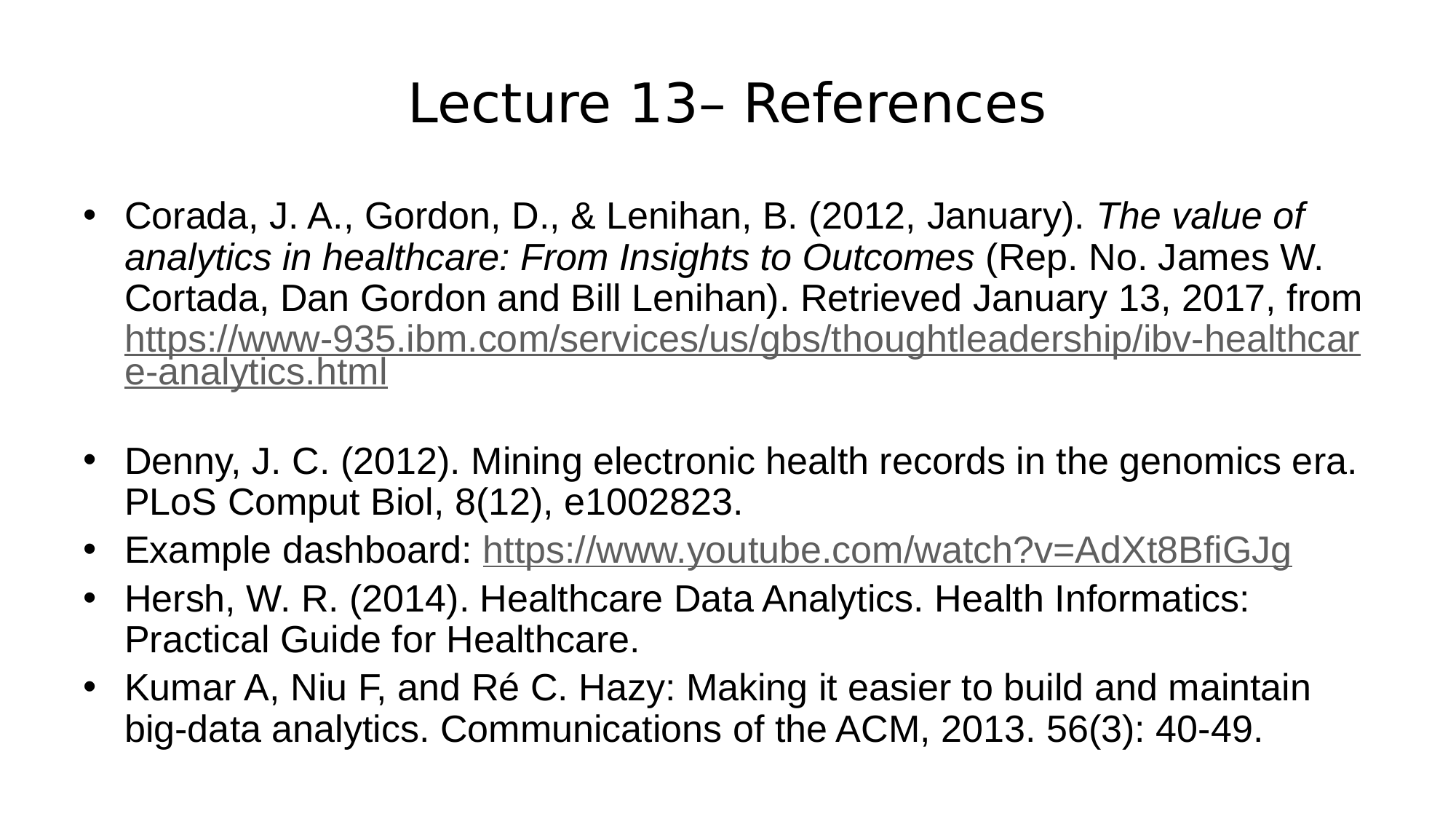

# Lecture 13– References
Corada, J. A., Gordon, D., & Lenihan, B. (2012, January). The value of analytics in healthcare: From Insights to Outcomes (Rep. No. James W. Cortada, Dan Gordon and Bill Lenihan). Retrieved January 13, 2017, from https://www-935.ibm.com/services/us/gbs/thoughtleadership/ibv-healthcare-analytics.html
Denny, J. C. (2012). Mining electronic health records in the genomics era. PLoS Comput Biol, 8(12), e1002823.
Example dashboard: https://www.youtube.com/watch?v=AdXt8BfiGJg
Hersh, W. R. (2014). Healthcare Data Analytics. Health Informatics: Practical Guide for Healthcare.
Kumar A, Niu F, and Ré C. Hazy: Making it easier to build and maintain big-data analytics. Communications of the ACM, 2013. 56(3): 40-49.